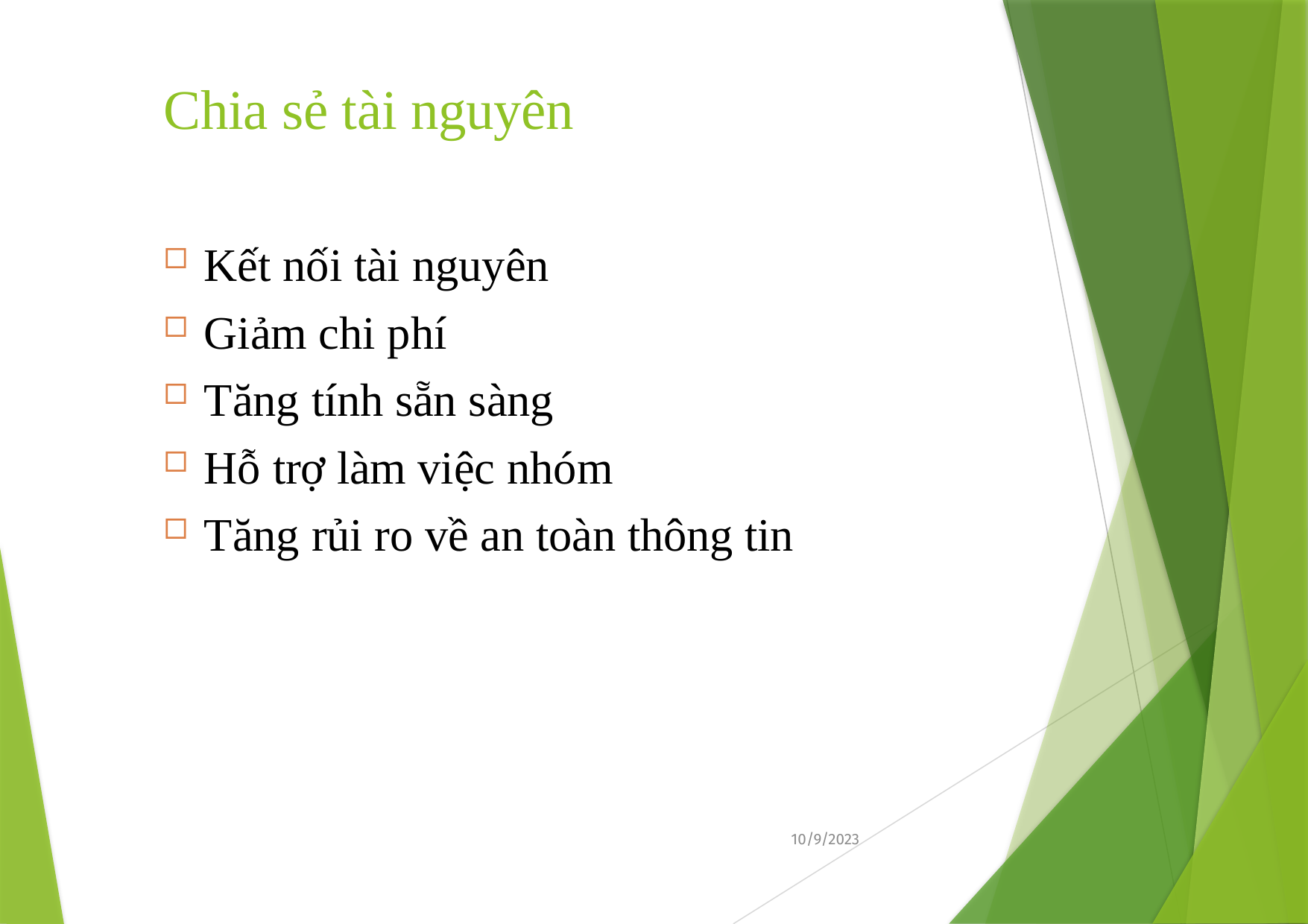

# Chia sẻ tài nguyên
Kết nối tài nguyên
Giảm chi phí
Tăng tính sẵn sàng
Hỗ trợ làm việc nhóm
Tăng rủi ro về an toàn thông tin
10/9/2023